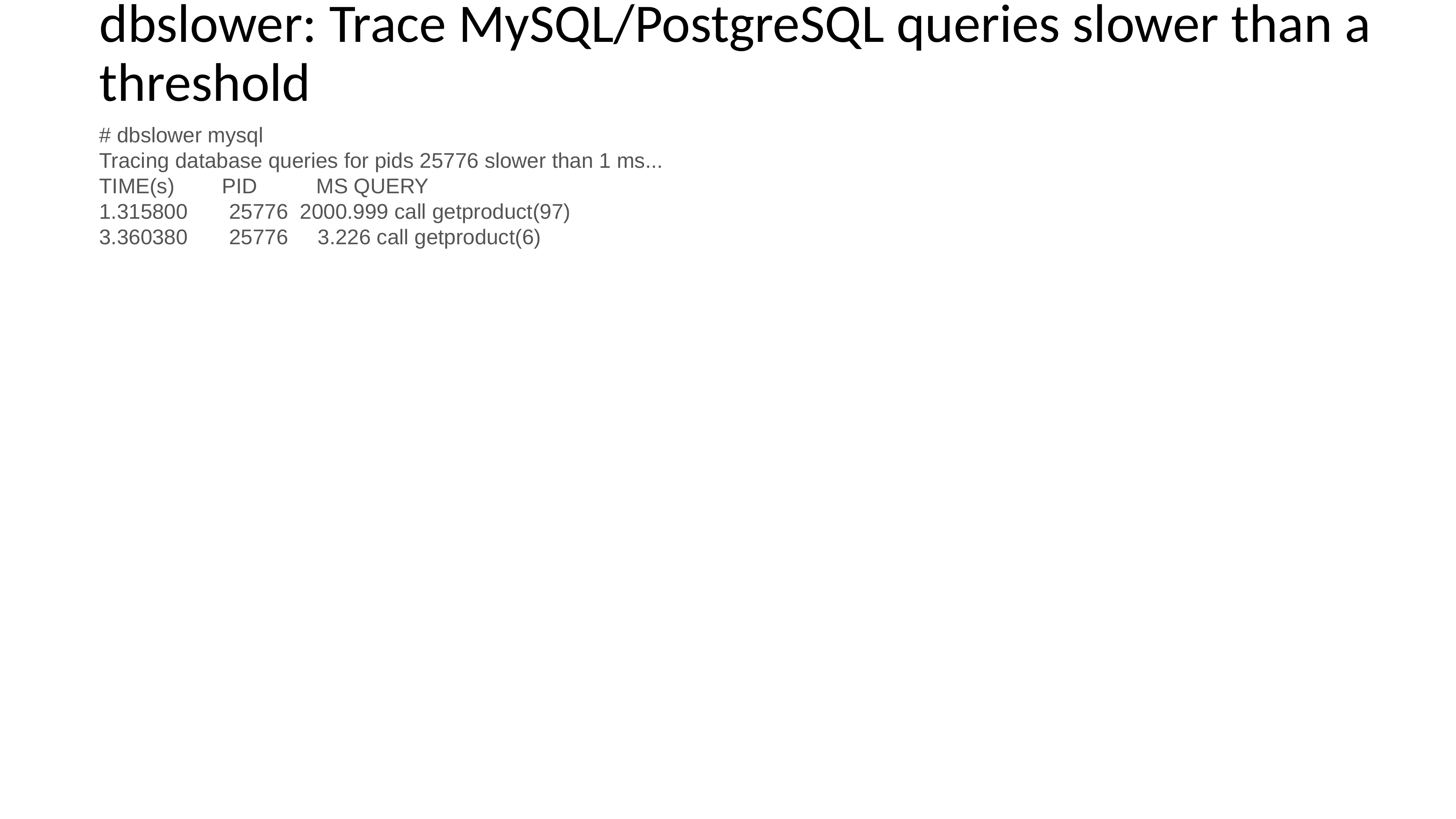

dbslower: Trace MySQL/PostgreSQL queries slower than a threshold

# dbslower mysql
Tracing database queries for pids 25776 slower than 1 ms...
TIME(s)        PID          MS QUERY
1.315800       25776  2000.999 call getproduct(97)
3.360380       25776     3.226 call getproduct(6)